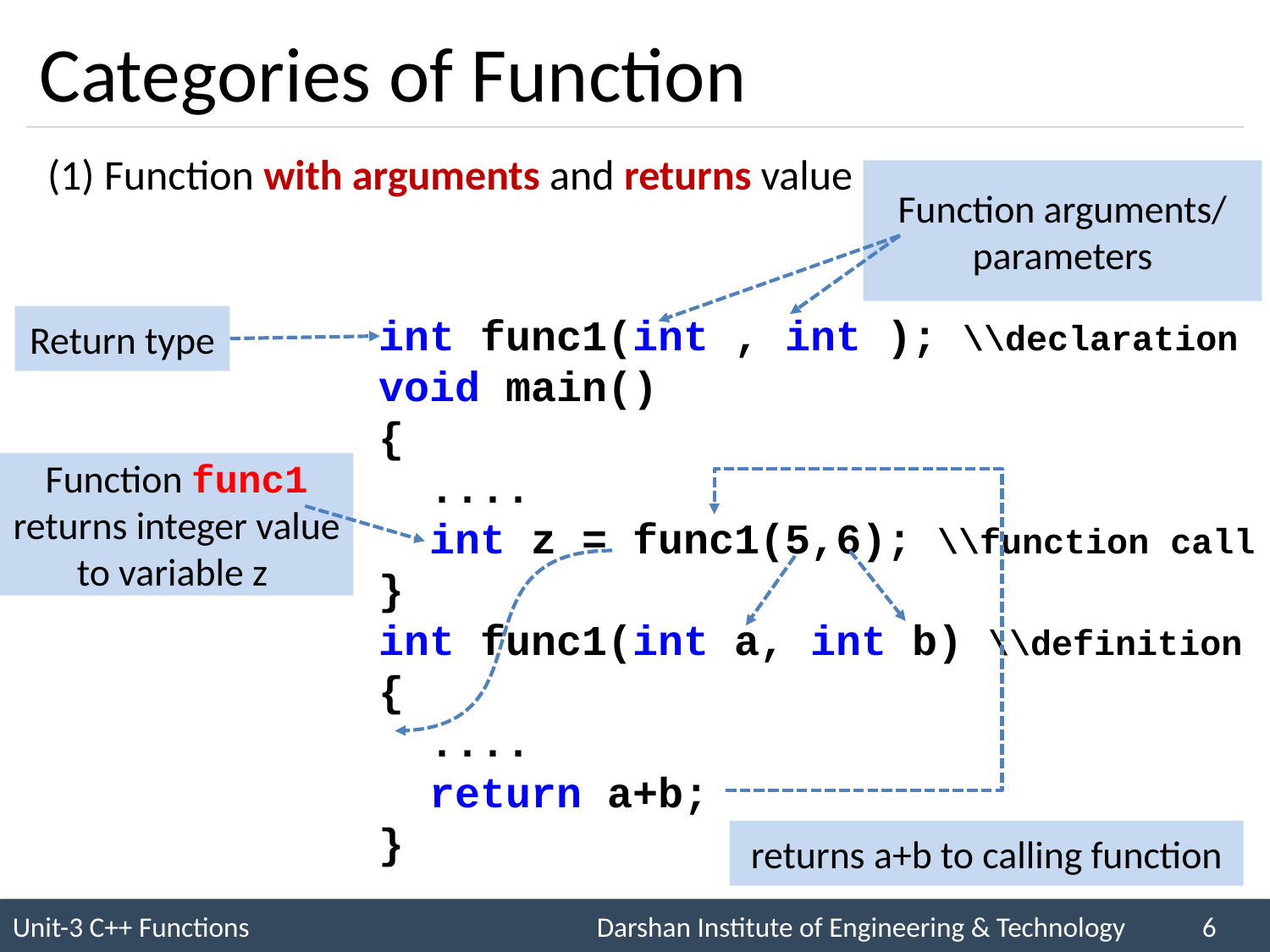

# Categories of Function
(1) Function with arguments and returns value
Function arguments/ parameters
Return type
int func1(int , int ); \\declaration
void main()
{
  ....
  int z = func1(5,6); \\function call
}
int func1(int a, int b) \\definition
{
  ....
  return a+b;
}
Function func1 returns integer value to variable z

returns a+b to calling function